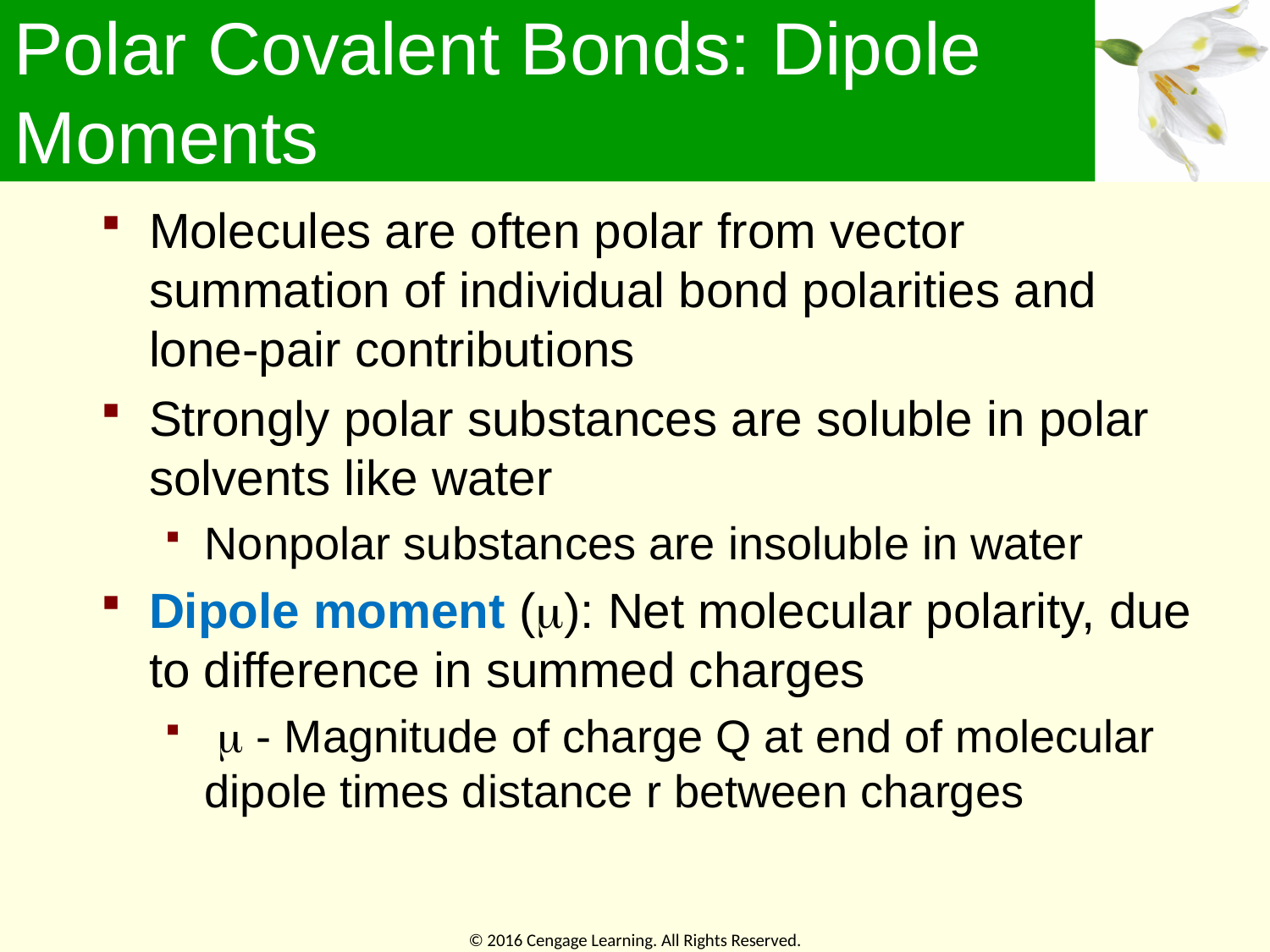

# Polar Covalent Bonds: Dipole Moments
Molecules are often polar from vector summation of individual bond polarities and lone-pair contributions
Strongly polar substances are soluble in polar solvents like water
Nonpolar substances are insoluble in water
Dipole moment (μ): Net molecular polarity, due to difference in summed charges
 μ - Magnitude of charge Q at end of molecular dipole times distance r between charges